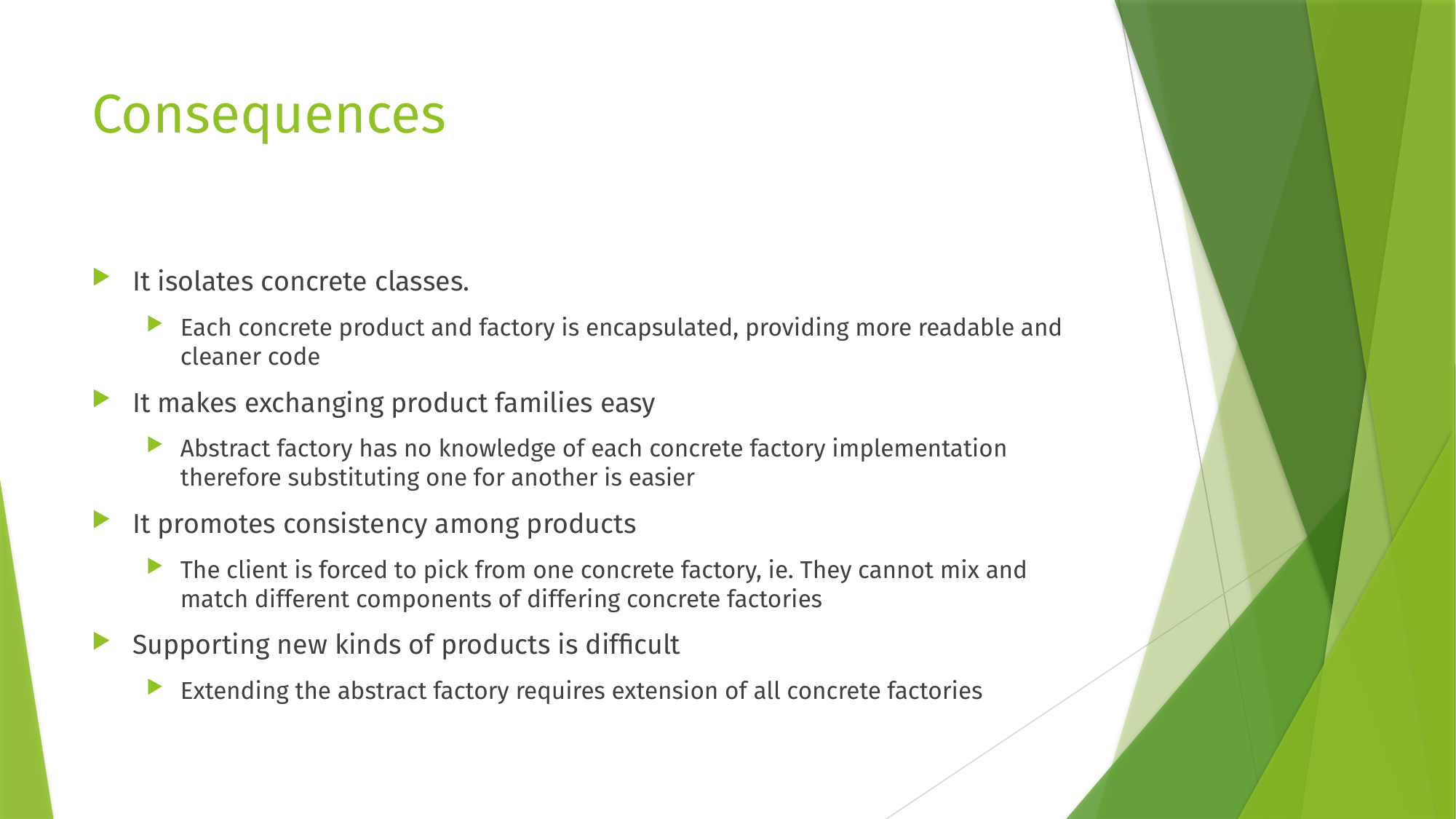

# Consequences
It isolates concrete classes.
Each concrete product and factory is encapsulated, providing more readable and cleaner code
It makes exchanging product families easy
Abstract factory has no knowledge of each concrete factory implementation therefore substituting one for another is easier
It promotes consistency among products
The client is forced to pick from one concrete factory, ie. They cannot mix and match different components of differing concrete factories
Supporting new kinds of products is difficult
Extending the abstract factory requires extension of all concrete factories